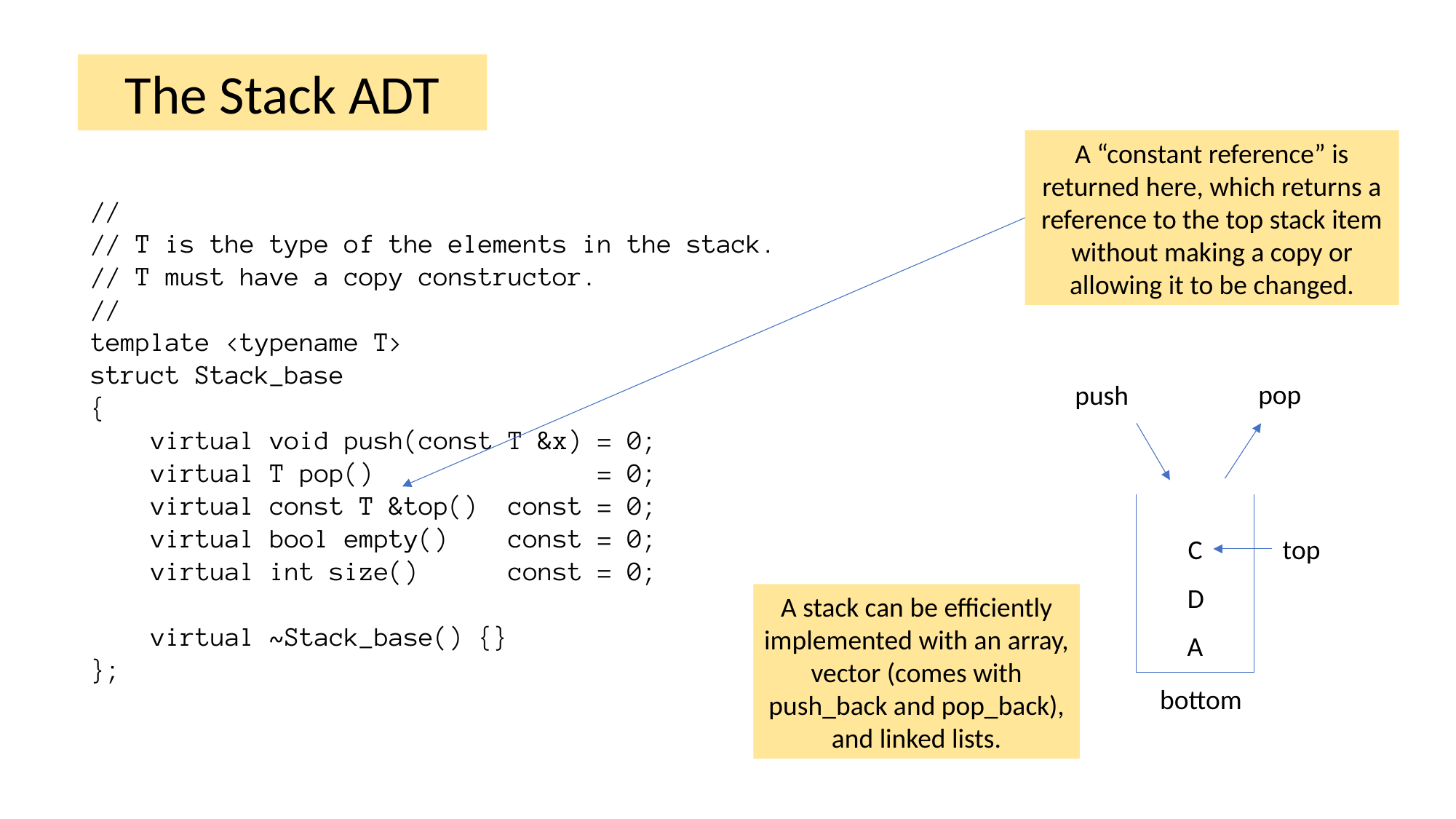

The Stack ADT
A “constant reference” is returned here, which returns a reference to the top stack item without making a copy or allowing it to be changed.
//
// T is the type of the elements in the stack.
// T must have a copy constructor.
//
template <typename T>
struct Stack_base
{
    virtual void push(const T &x) = 0;
    virtual T pop()               = 0;
    virtual const T &top()  const = 0;
    virtual bool empty()    const = 0;
    virtual int size()      const = 0;

    virtual ~Stack_base() {}
};
pop
push
C
top
D
A stack can be efficiently implemented with an array, vector (comes with push_back and pop_back), and linked lists.
A
bottom